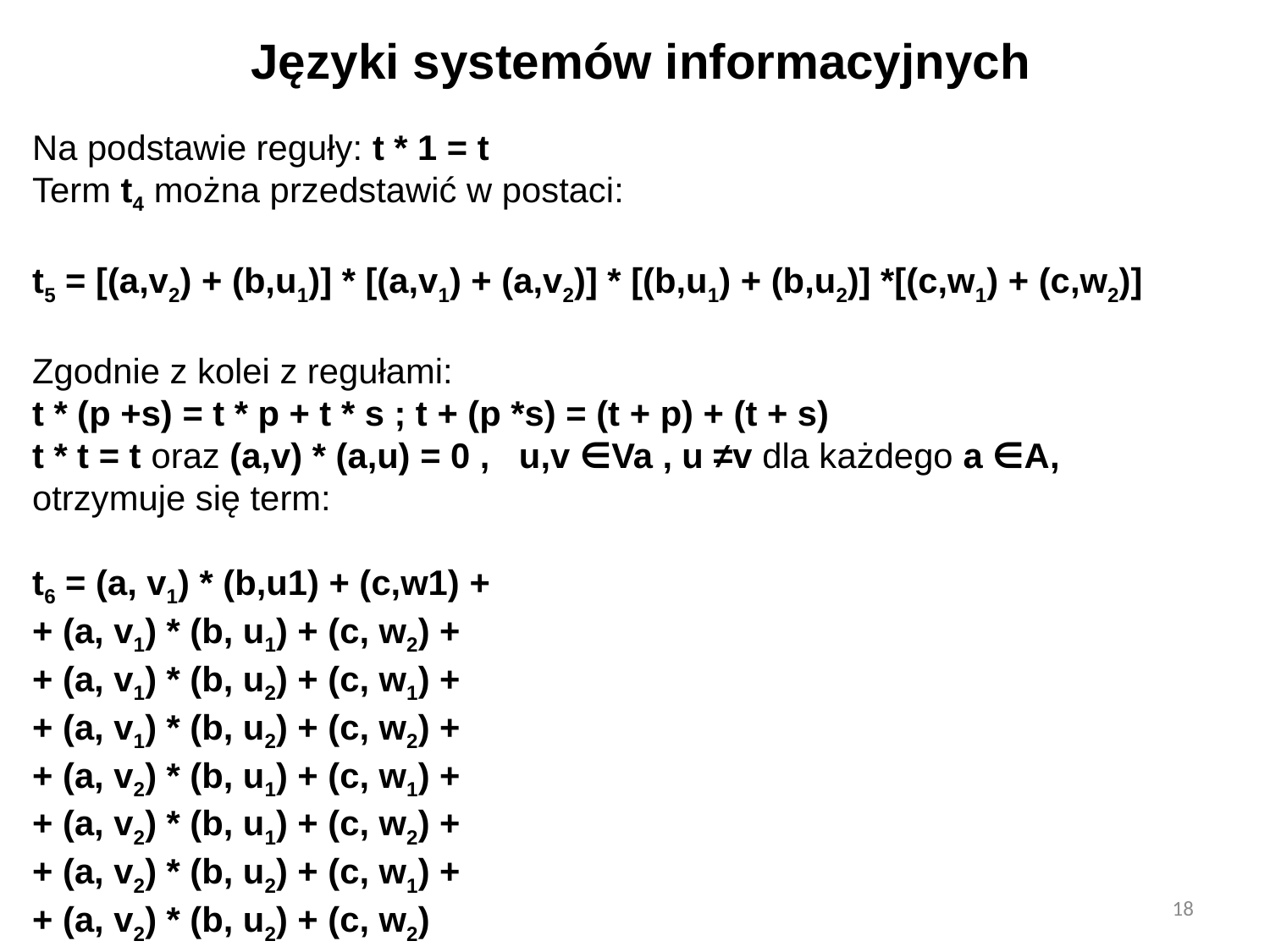

# Języki systemów informacyjnych
Na podstawie reguły: t * 1 = t
Term t4 można przedstawić w postaci:

t5 = [(a,v2) + (b,u1)] * [(a,v1) + (a,v2)] * [(b,u1) + (b,u2)] *[(c,w1) + (c,w2)]

Zgodnie z kolei z regułami:
t * (p +s) = t * p + t * s ; t + (p *s) = (t + p) + (t + s)
t * t = t oraz (a,v) * (a,u) = 0 ,   u,v ∈Va , u ≠v dla każdego a ∈A,
otrzymuje się term:

t6 = (a, v1) * (b,u1) + (c,w1) +
+ (a, v1) * (b, u1) + (c, w2) +
+ (a, v1) * (b, u2) + (c, w1) +
+ (a, v1) * (b, u2) + (c, w2) +
+ (a, v2) * (b, u1) + (c, w1) +
+ (a, v2) * (b, u1) + (c, w2) +
+ (a, v2) * (b, u2) + (c, w1) +
+ (a, v2) * (b, u2) + (c, w2)
18